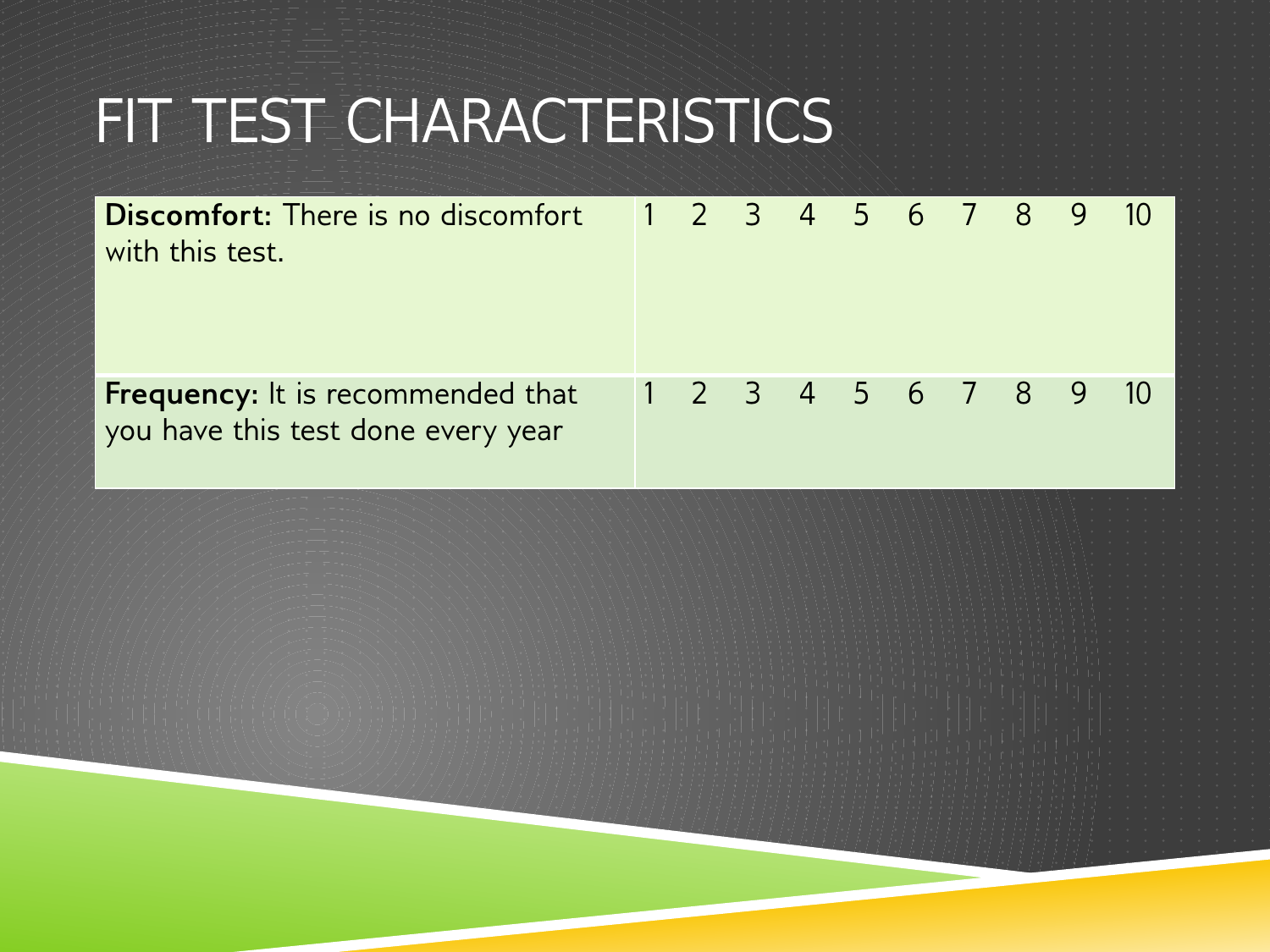

# FIT Test Characteristics
| Discomfort: There is no discomfort with this test. | 1 2 3 4 5 6 7 8 9 10 |
| --- | --- |
| Frequency: It is recommended that you have this test done every year | 1 2 3 4 5 6 7 8 9 10 |